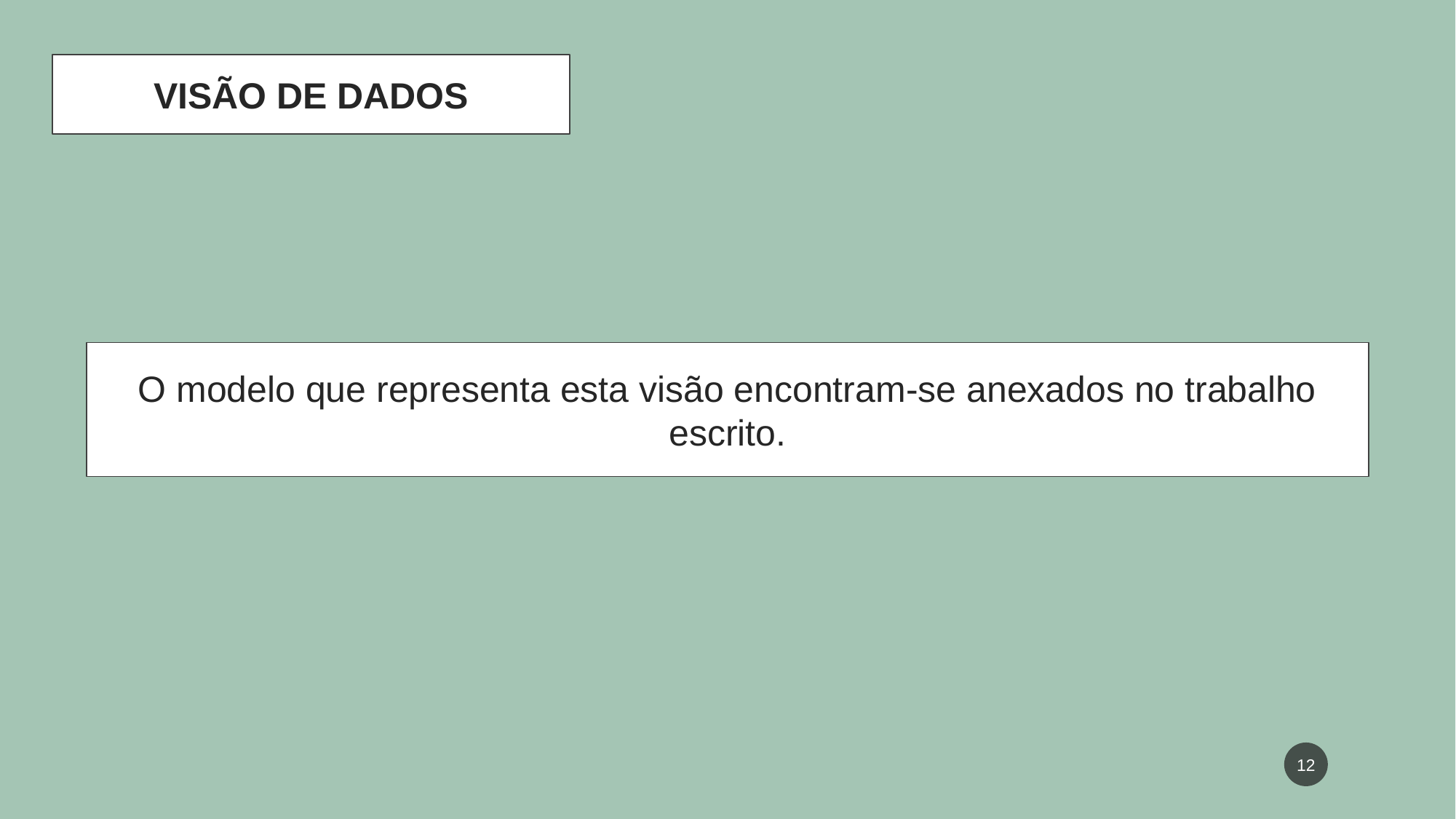

# VISÃO DE DADOS
O modelo que representa esta visão encontram-se anexados no trabalho escrito.
12